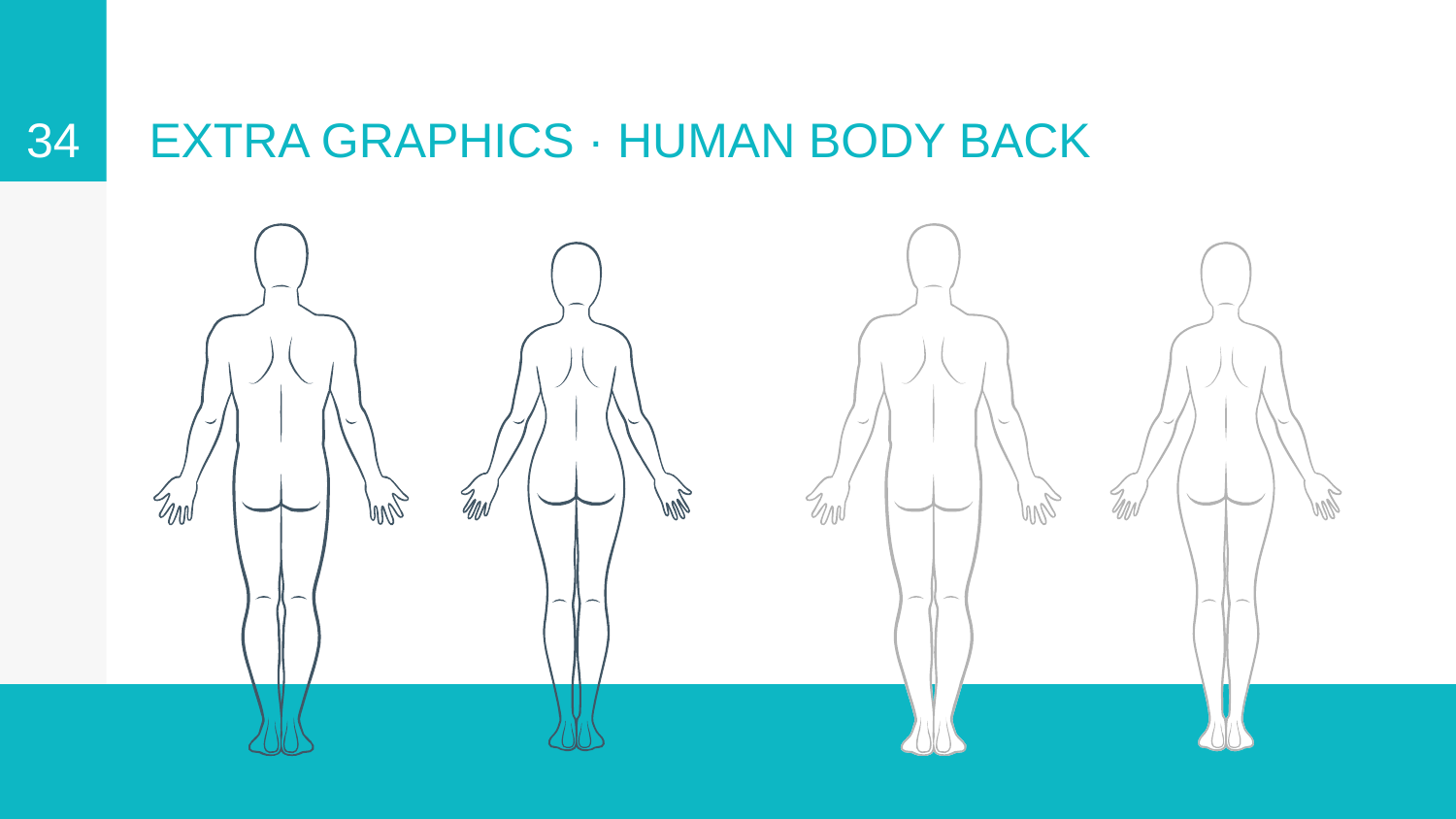

34
# EXTRA GRAPHICS · HUMAN BODY BACK